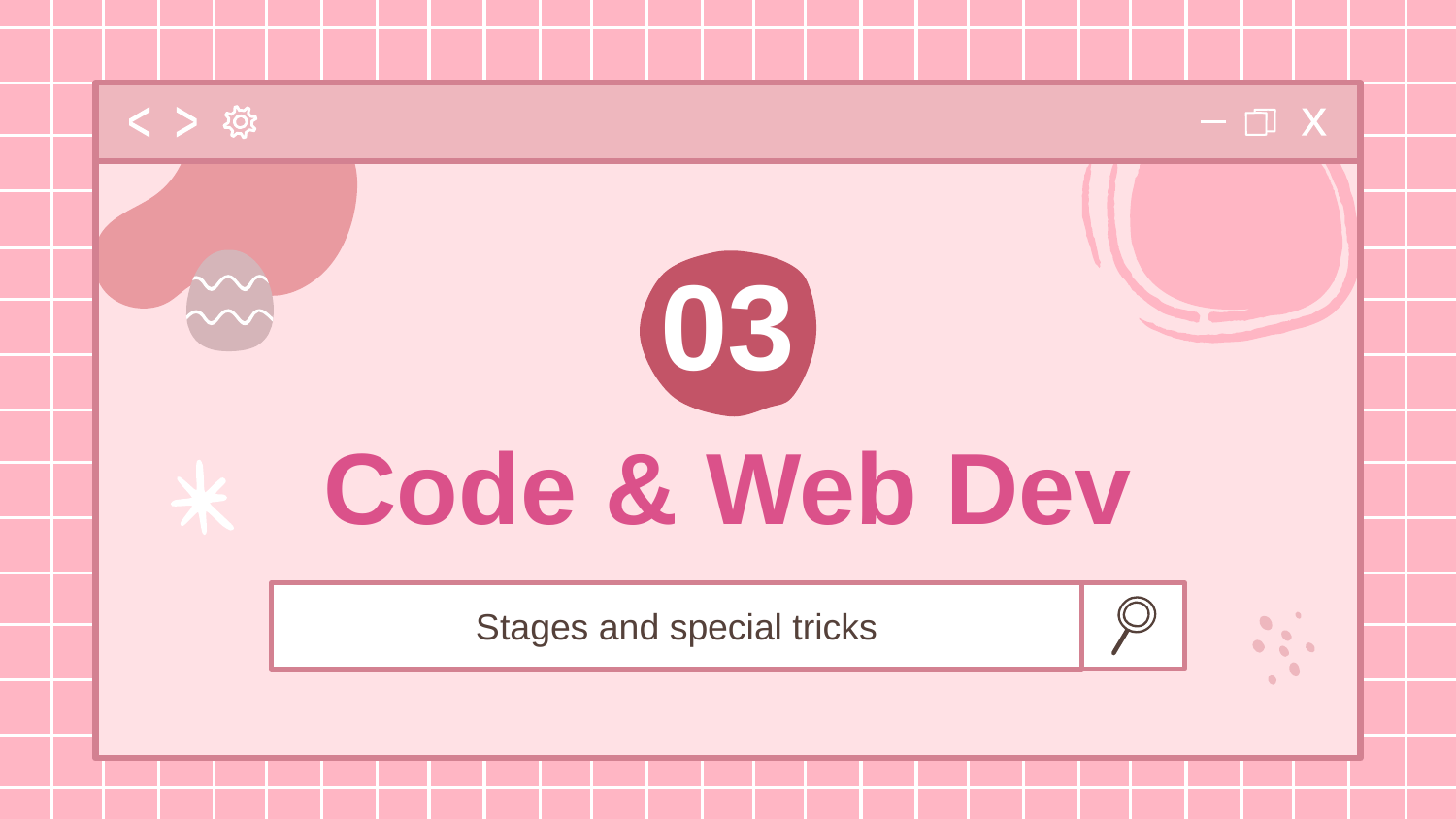

03
# Code & Web Dev

Stages and special tricks